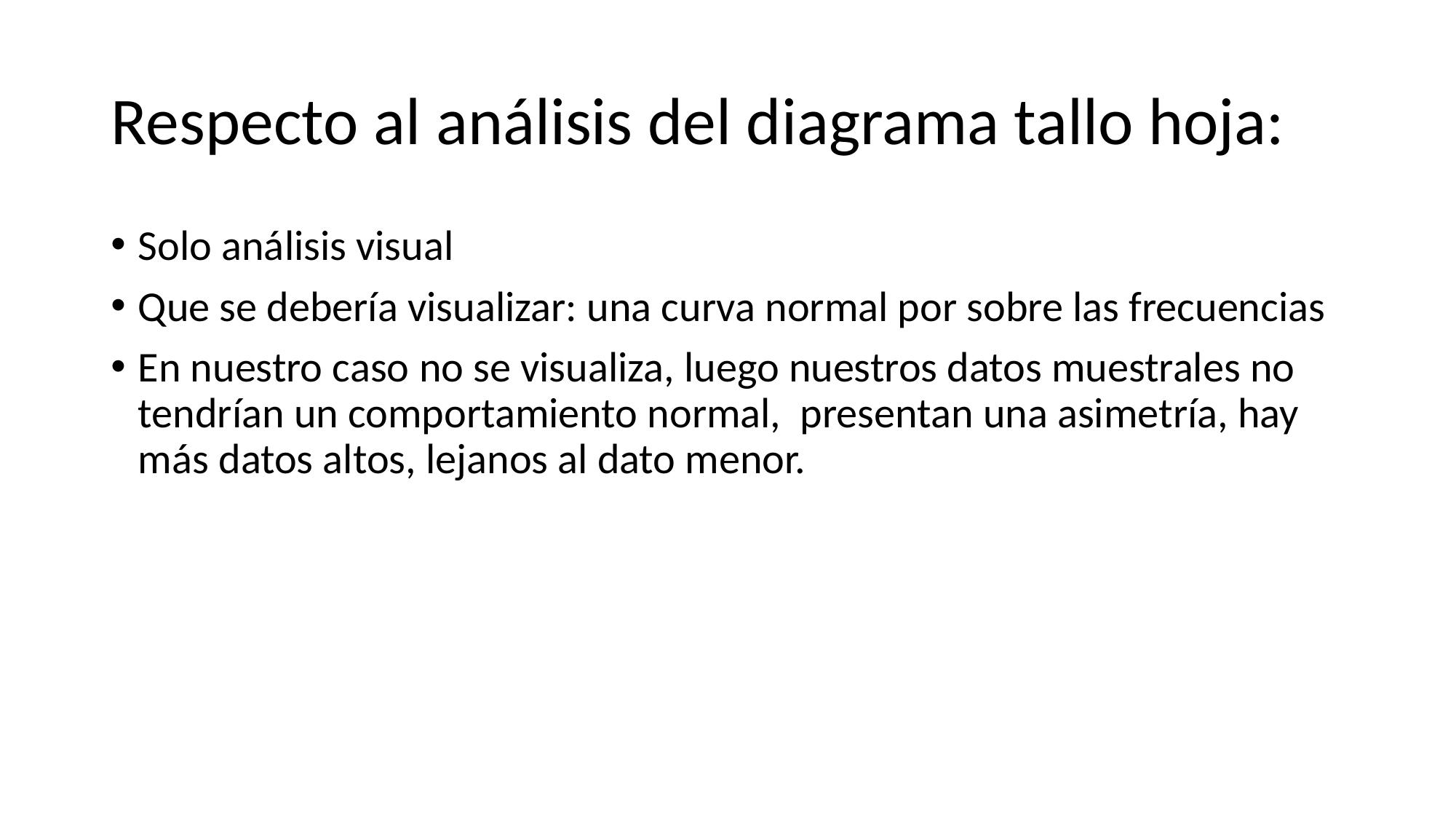

# Respecto al análisis del diagrama tallo hoja:
Solo análisis visual
Que se debería visualizar: una curva normal por sobre las frecuencias
En nuestro caso no se visualiza, luego nuestros datos muestrales no tendrían un comportamiento normal,  presentan una asimetría, hay más datos altos, lejanos al dato menor.